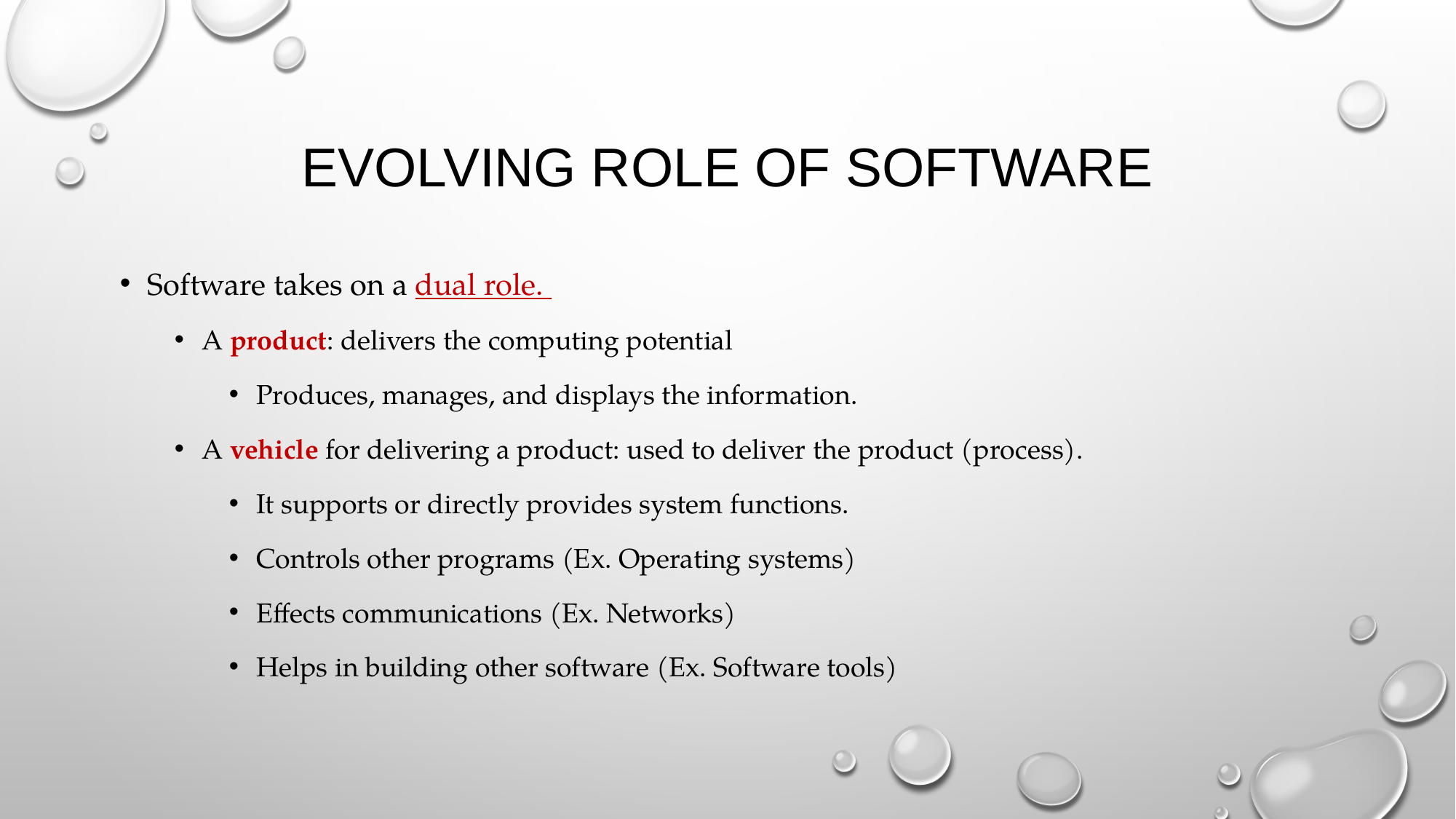

# Evolving role of software
Software takes on a dual role.
A product: delivers the computing potential
Produces, manages, and displays the information.
A vehicle for delivering a product: used to deliver the product (process).
It supports or directly provides system functions.
Controls other programs (Ex. Operating systems)
Effects communications (Ex. Networks)
Helps in building other software (Ex. Software tools)